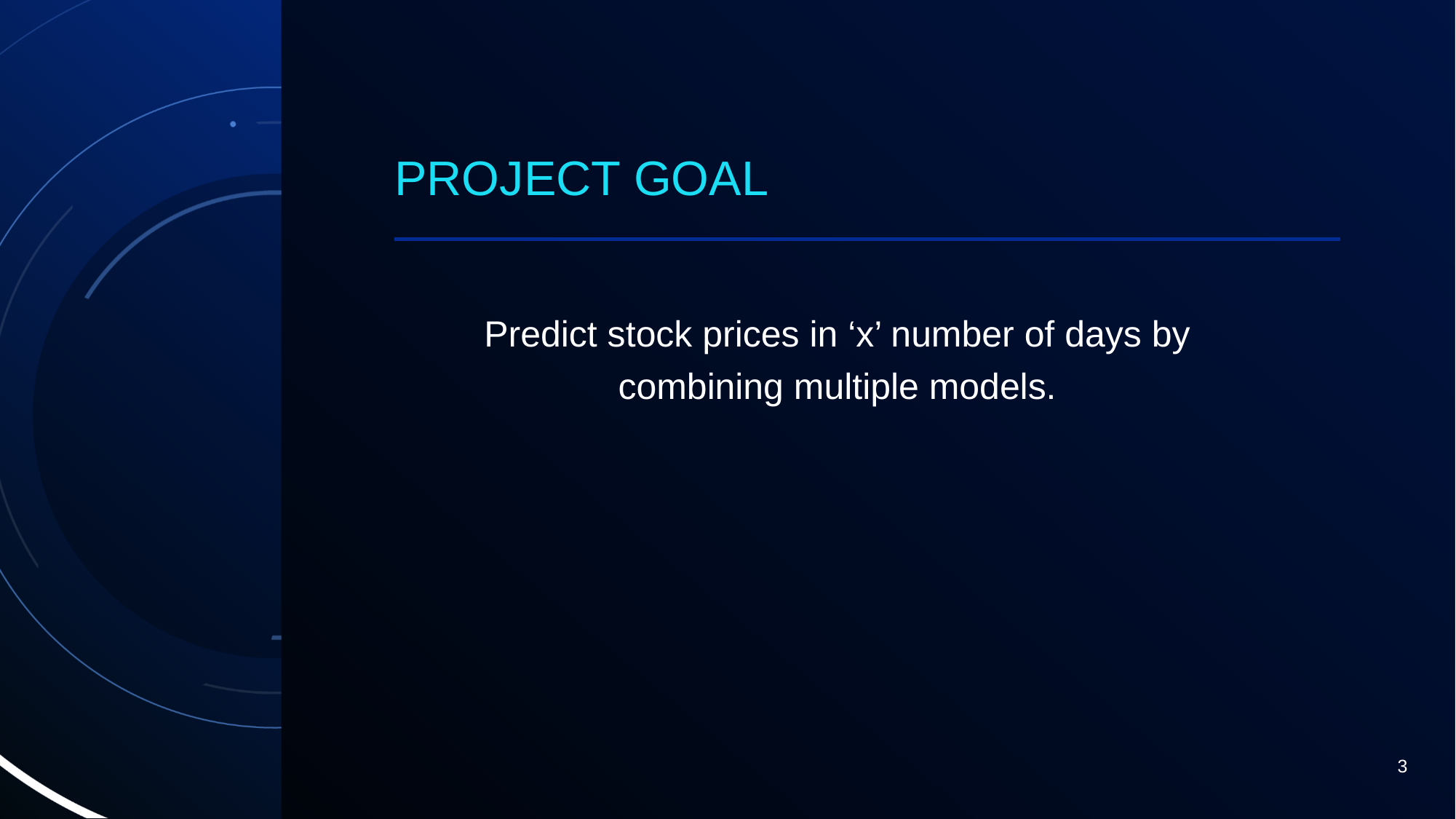

# PROJECT GOAL
Predict stock prices in ‘x’ number of days by combining multiple models.
3